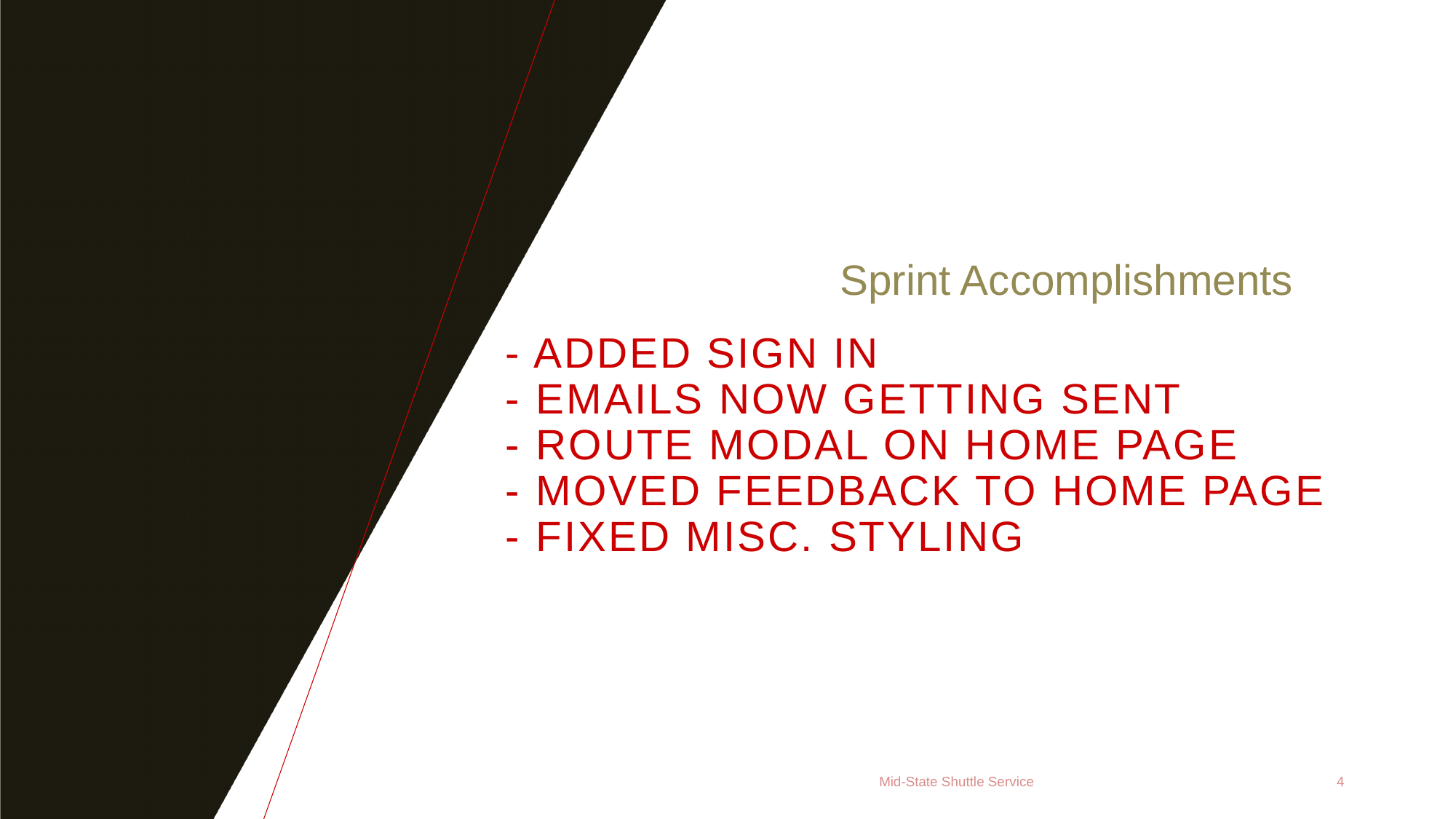

Sprint Accomplishments
# - Added Sign in - Emails Now getting Sent - Route Modal On Home page - Moved Feedback to home page - Fixed Misc. styling
Mid-State Shuttle Service
4